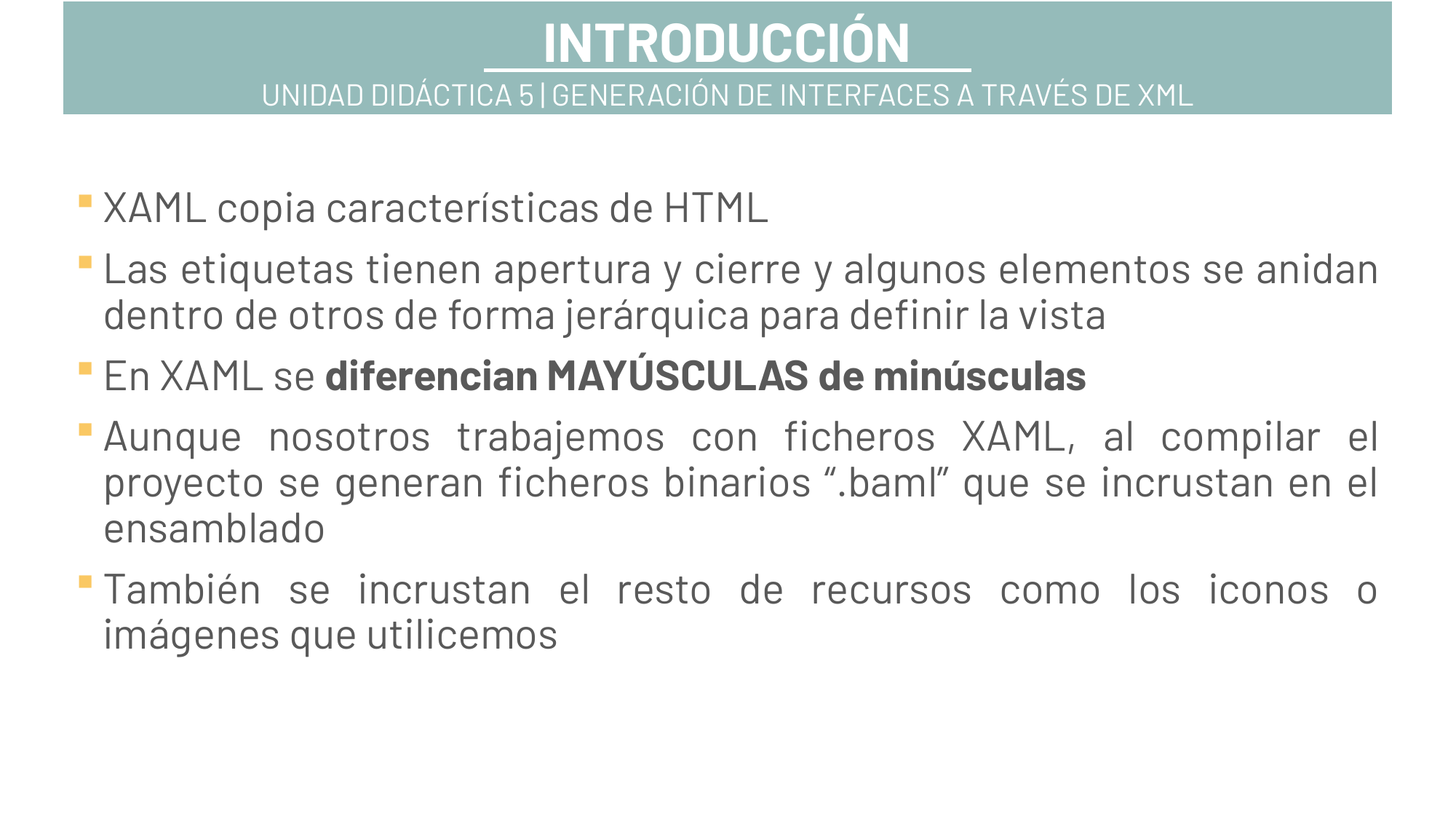

INTRODUCCIÓN
UNIDAD DIDÁCTICA 5 | GENERACIÓN DE INTERFACES A TRAVÉS DE XML
XAML copia características de HTML
Las etiquetas tienen apertura y cierre y algunos elementos se anidan dentro de otros de forma jerárquica para definir la vista
En XAML se diferencian MAYÚSCULAS de minúsculas
Aunque nosotros trabajemos con ficheros XAML, al compilar el proyecto se generan ficheros binarios “.baml” que se incrustan en el ensamblado
También se incrustan el resto de recursos como los iconos o imágenes que utilicemos